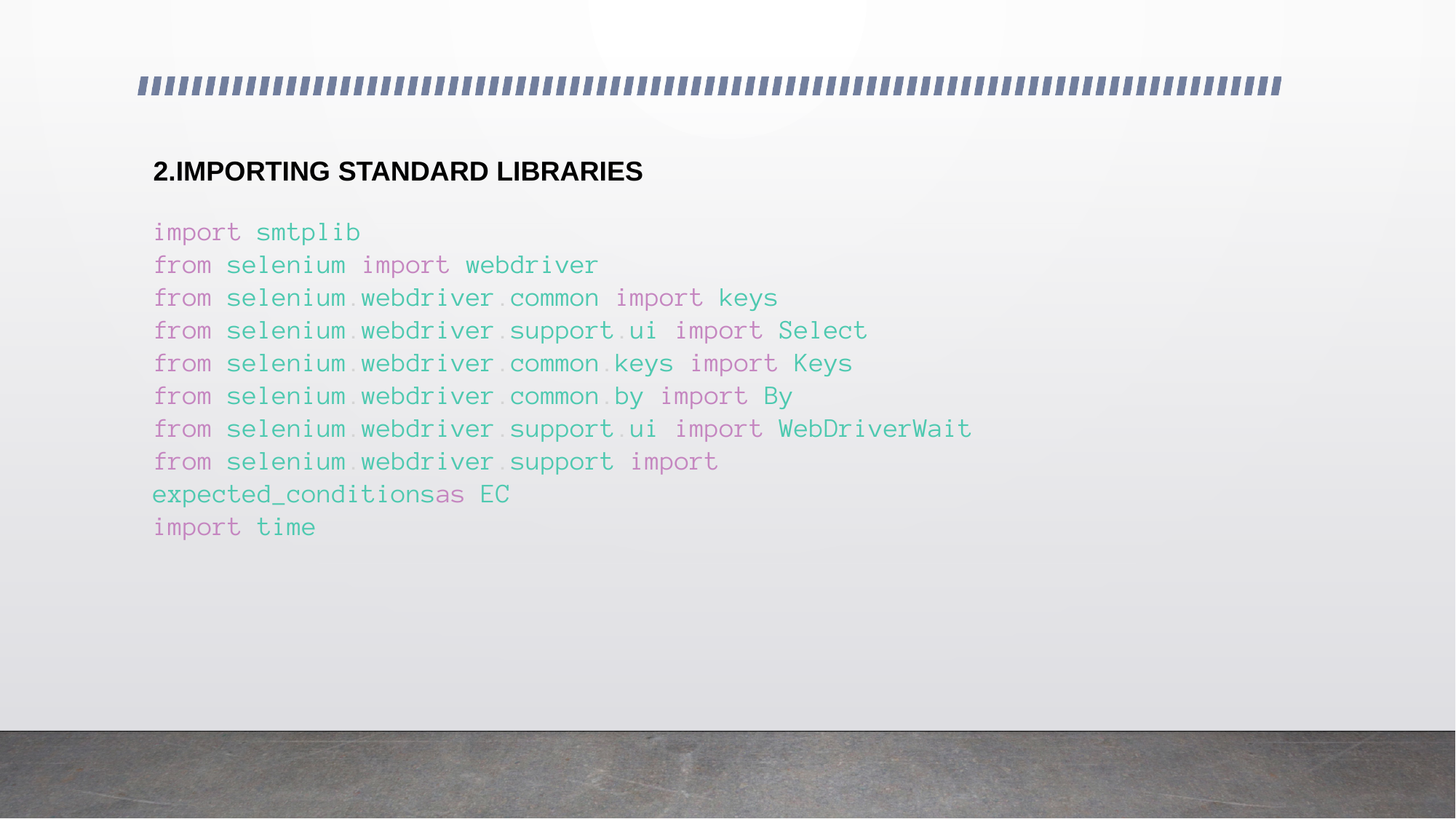

2.IMPORTING STANDARD LIBRARIES
import smtplib
from selenium import webdriver
from selenium.webdriver.common import keys
from selenium.webdriver.support.ui import Select
from selenium.webdriver.common.keys import Keys
from selenium.webdriver.common.by import By
from selenium.webdriver.support.ui import WebDriverWait
from selenium.webdriver.support import expected_conditionsas EC
import time